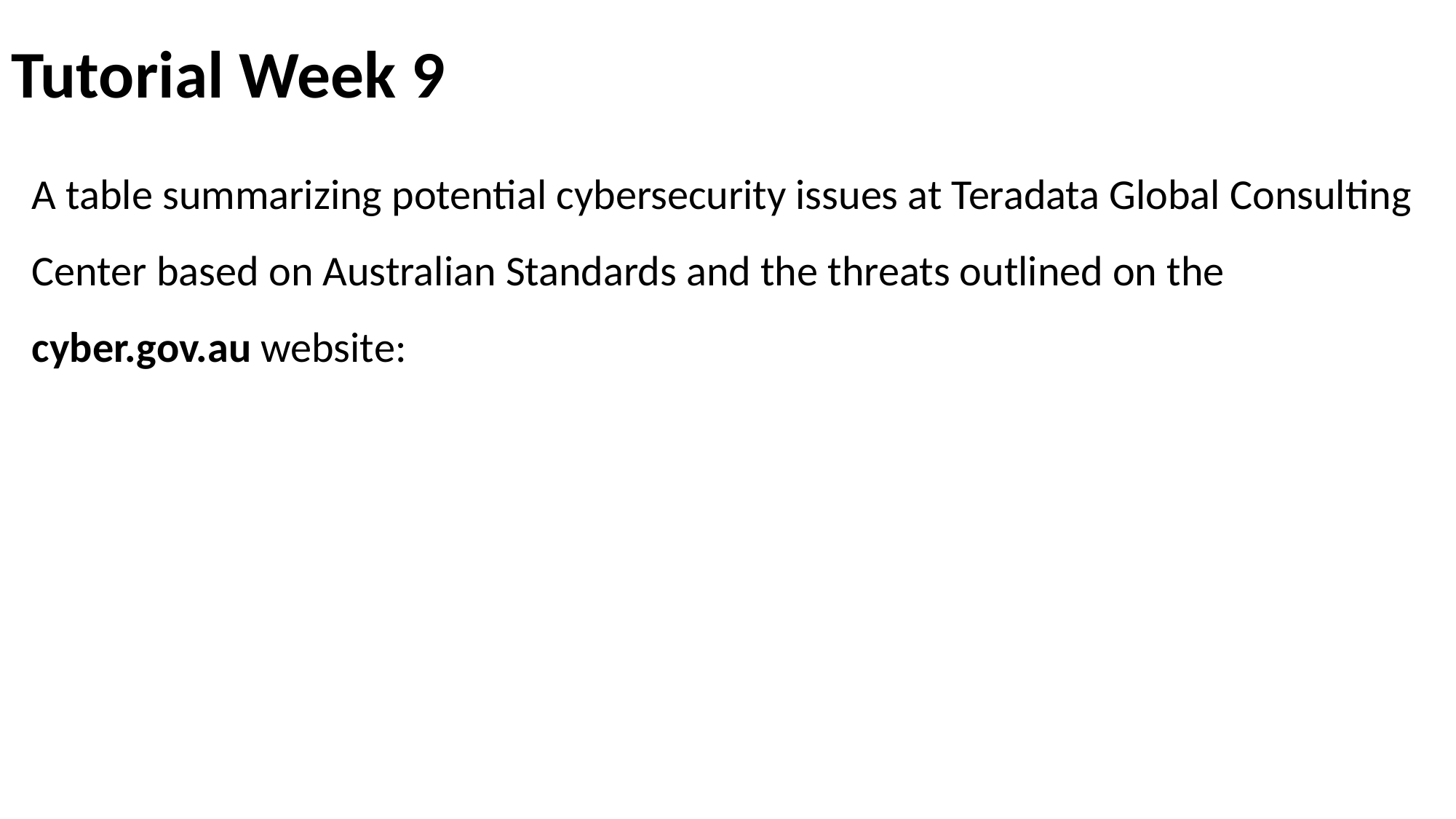

# Tutorial Week 9
A table summarizing potential cybersecurity issues at Teradata Global Consulting Center based on Australian Standards and the threats outlined on the cyber.gov.au website: